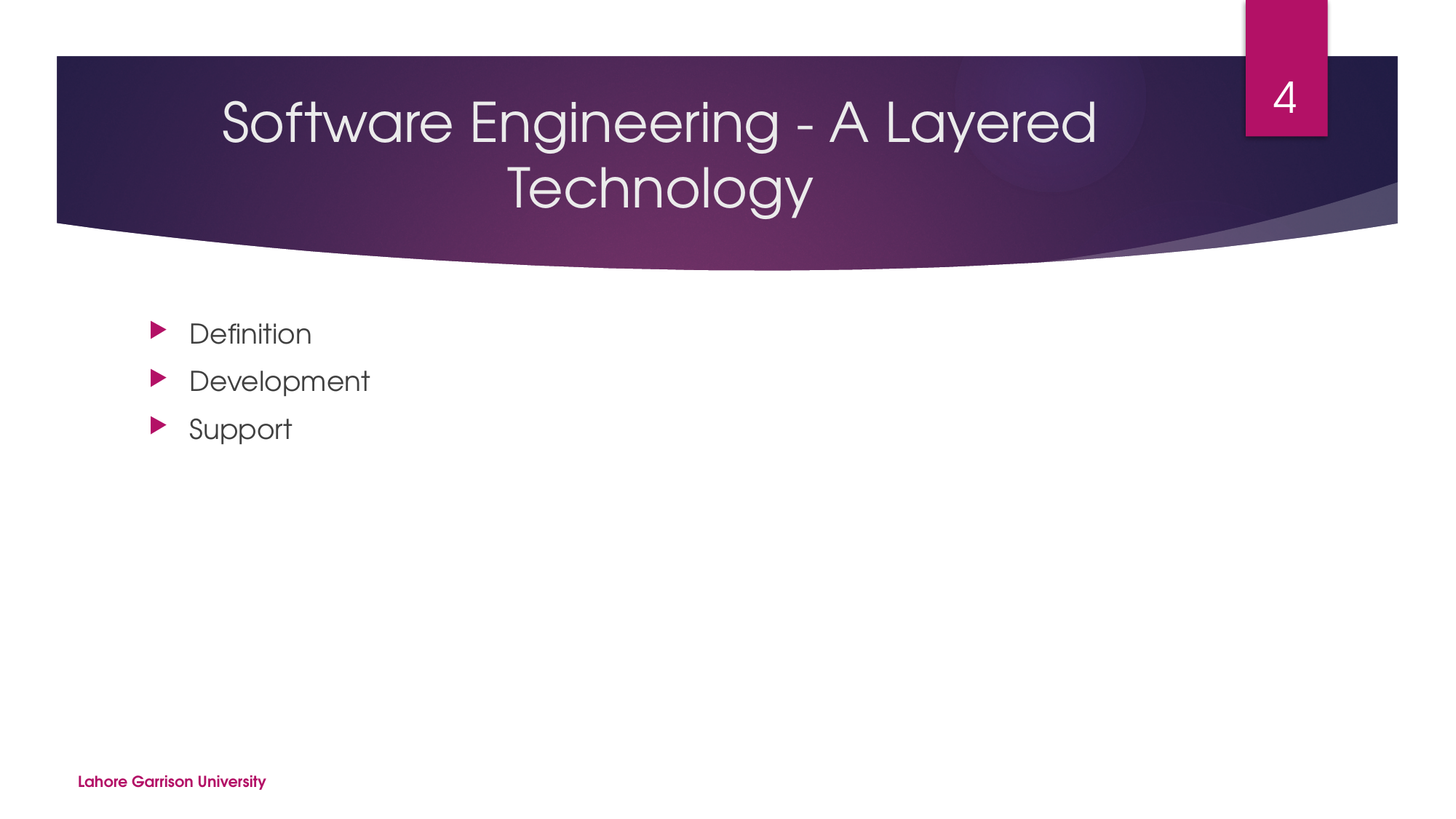

4
# Software Engineering - A Layered Technology
Definition
Development
Support

Lahore Garrison University